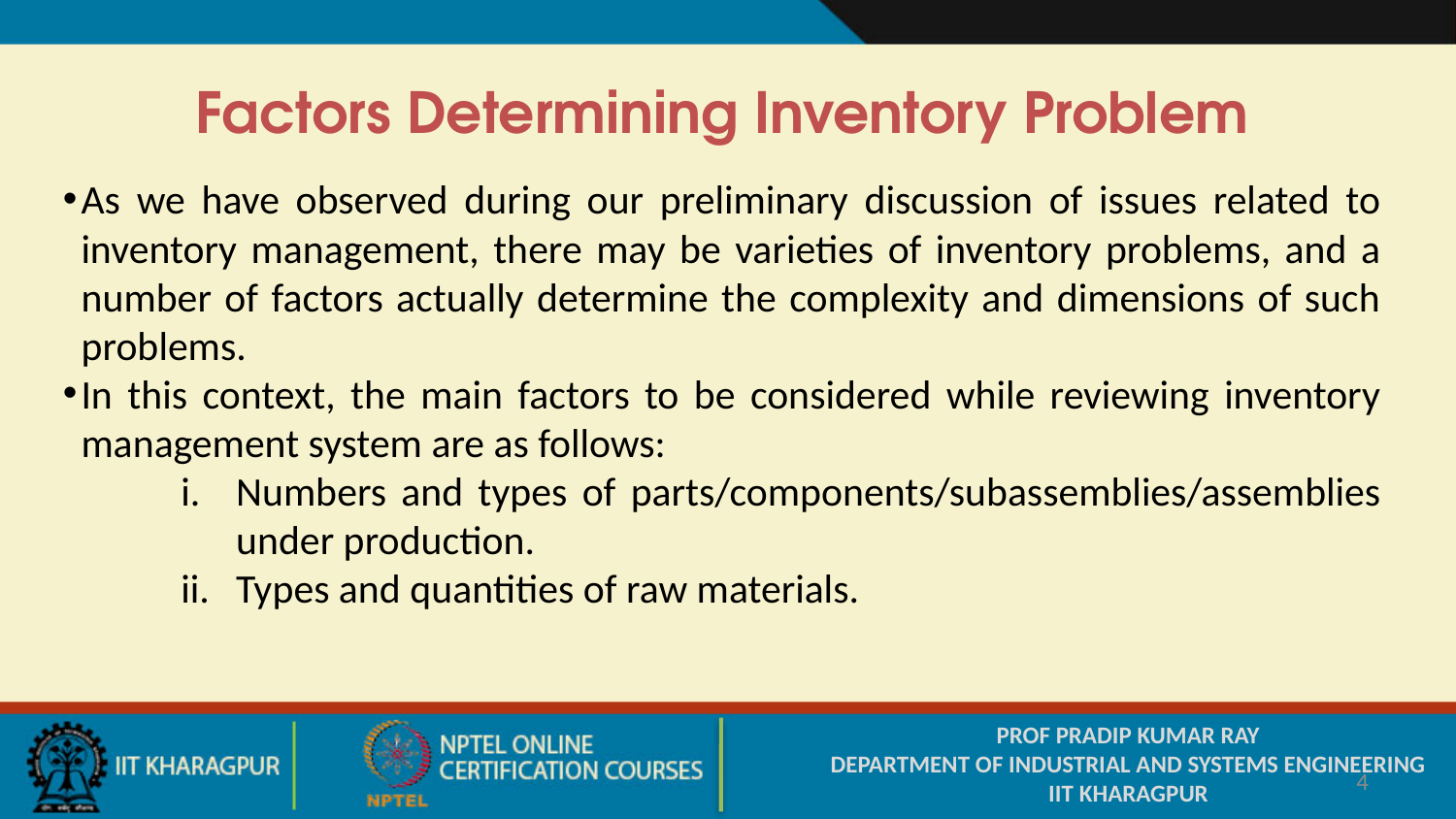

Factors Determining Inventory Problem
As we have observed during our preliminary discussion of issues related to inventory management, there may be varieties of inventory problems, and a number of factors actually determine the complexity and dimensions of such problems.
In this context, the main factors to be considered while reviewing inventory management system are as follows:
Numbers and types of parts/components/subassemblies/assemblies under production.
Types and quantities of raw materials.

PROF PRADIP KUMAR RAY
DEPARTMENT OF INDUSTRIAL AND SYSTEMS ENGINEERING
IIT KHARAGPUR
4